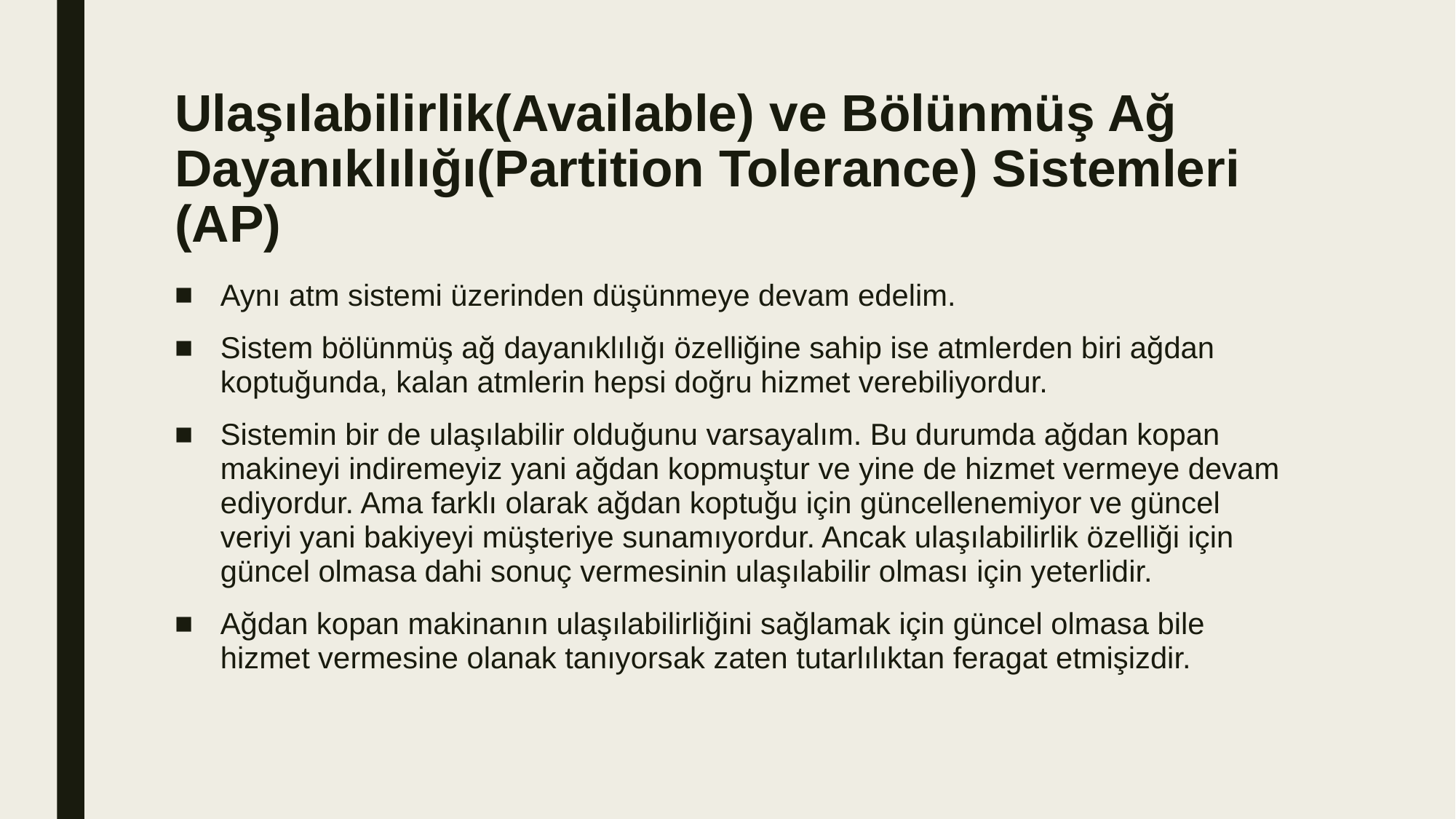

# Ulaşılabilirlik(Available) ve Bölünmüş Ağ Dayanıklılığı(Partition Tolerance) Sistemleri (AP)
Aynı atm sistemi üzerinden düşünmeye devam edelim.
Sistem bölünmüş ağ dayanıklılığı özelliğine sahip ise atmlerden biri ağdan koptuğunda, kalan atmlerin hepsi doğru hizmet verebiliyordur.
Sistemin bir de ulaşılabilir olduğunu varsayalım. Bu durumda ağdan kopan makineyi indiremeyiz yani ağdan kopmuştur ve yine de hizmet vermeye devam ediyordur. Ama farklı olarak ağdan koptuğu için güncellenemiyor ve güncel veriyi yani bakiyeyi müşteriye sunamıyordur. Ancak ulaşılabilirlik özelliği için güncel olmasa dahi sonuç vermesinin ulaşılabilir olması için yeterlidir.
Ağdan kopan makinanın ulaşılabilirliğini sağlamak için güncel olmasa bile hizmet vermesine olanak tanıyorsak zaten tutarlılıktan feragat etmişizdir.